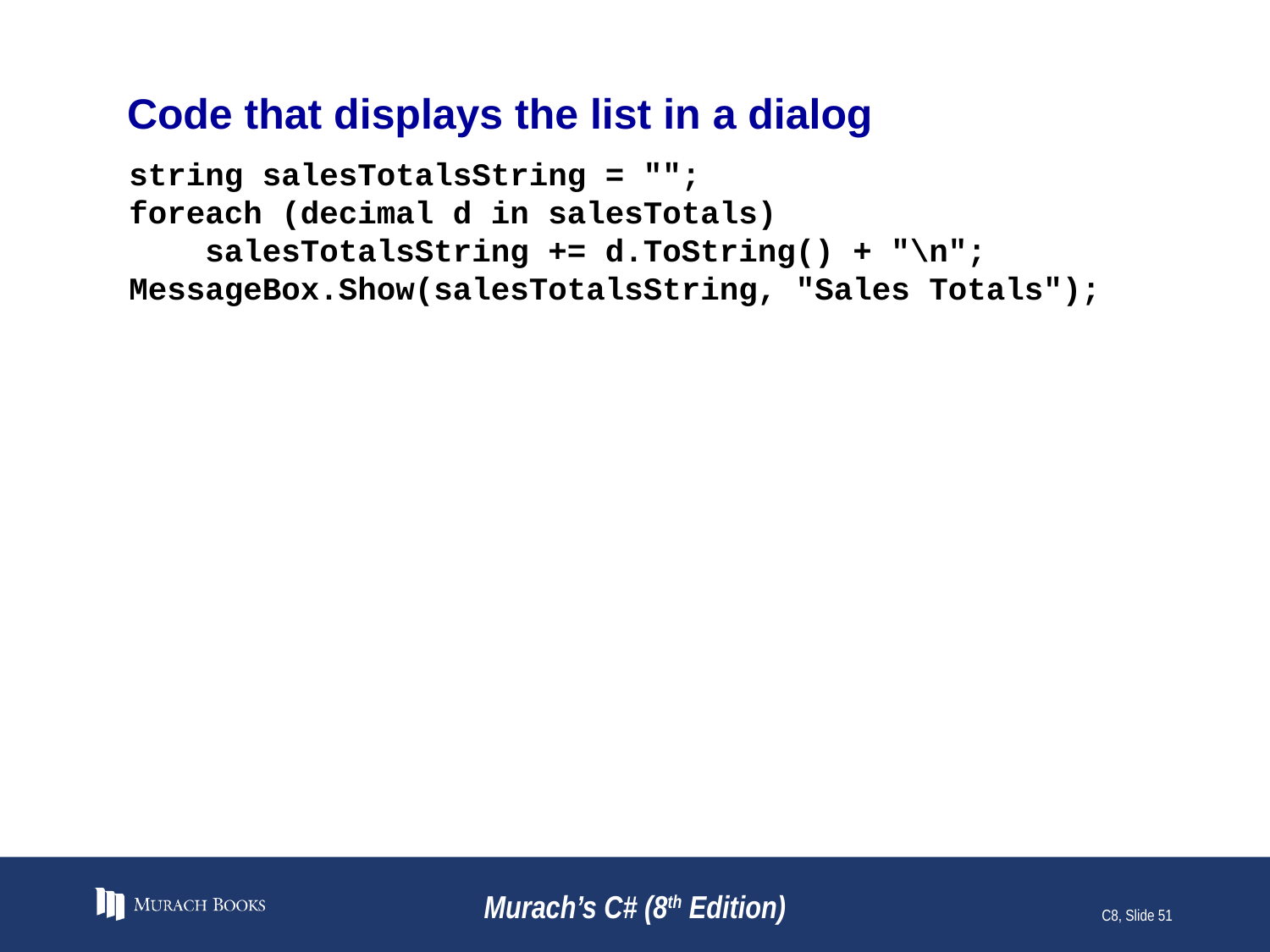

# Code that displays the list in a dialog
string salesTotalsString = "";
foreach (decimal d in salesTotals)
    salesTotalsString += d.ToString() + "\n";
MessageBox.Show(salesTotalsString, "Sales Totals");

Murach’s C# (8th Edition)

C8, Slide 51